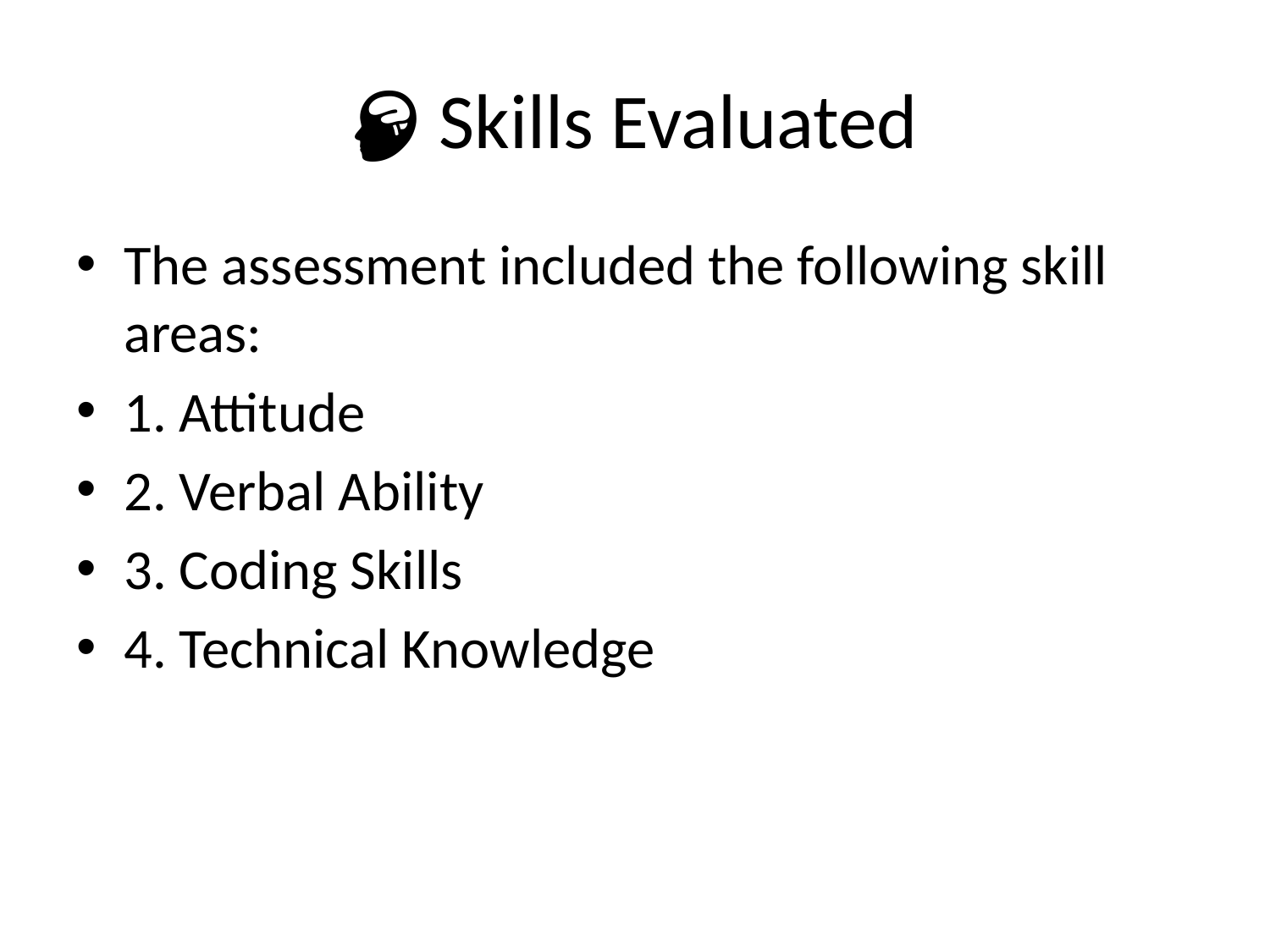

# 🧠 Skills Evaluated
The assessment included the following skill areas:
1. Attitude
2. Verbal Ability
3. Coding Skills
4. Technical Knowledge